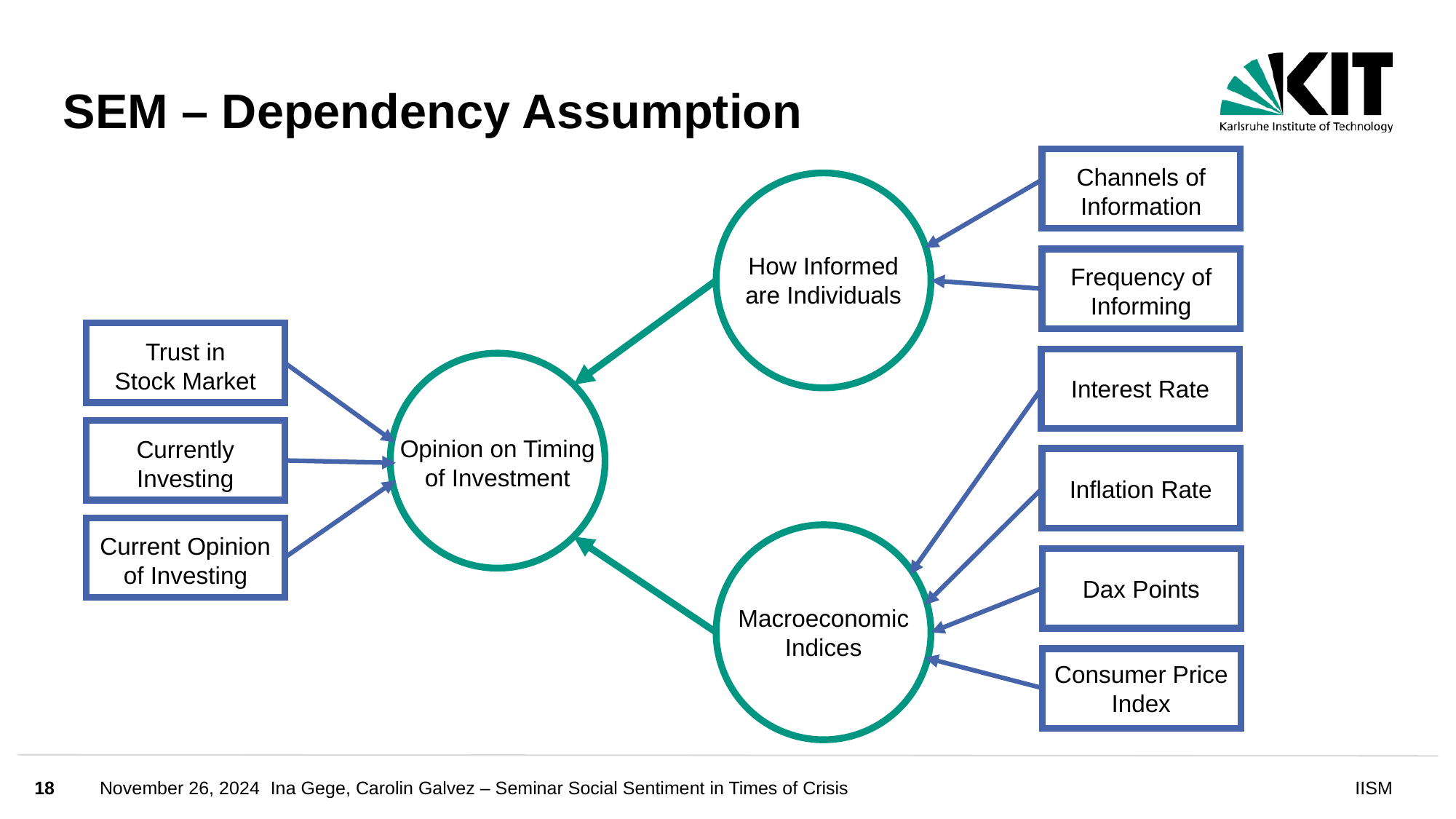

# SEM – Dependency Assumption

Channels of Information

How Informed are Individuals

Frequency of Informing

Trust in Stock Market

Interest Rate

Opinion on Timing of Investment
Currently Investing

Inflation Rate

Current Opinion of Investing

Dax Points
Macroeconomic Indices

Consumer Price Index
18
November 26, 2024